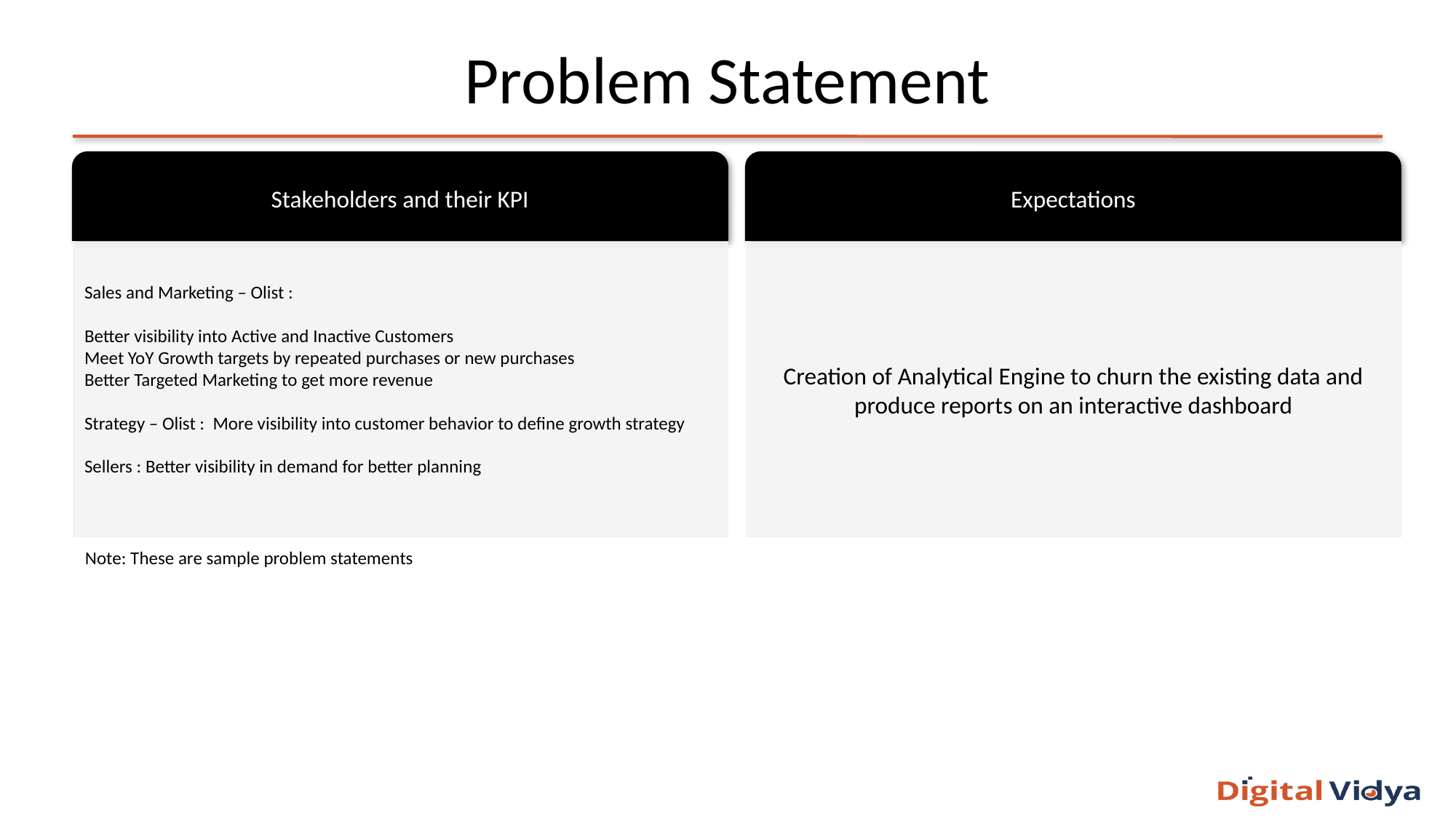

# Problem Statement
Stakeholders and their KPI
Sales and Marketing – Olist :

Better visibility into Active and Inactive Customers
Meet YoY Growth targets by repeated purchases or new purchases
Better Targeted Marketing to get more revenue

Strategy – Olist :  More visibility into customer behavior to define growth strategy

Sellers : Better visibility in demand for better planning

Expectations
Creation of Analytical Engine to churn the existing data and produce reports on an interactive dashboard
Note: These are sample problem statements